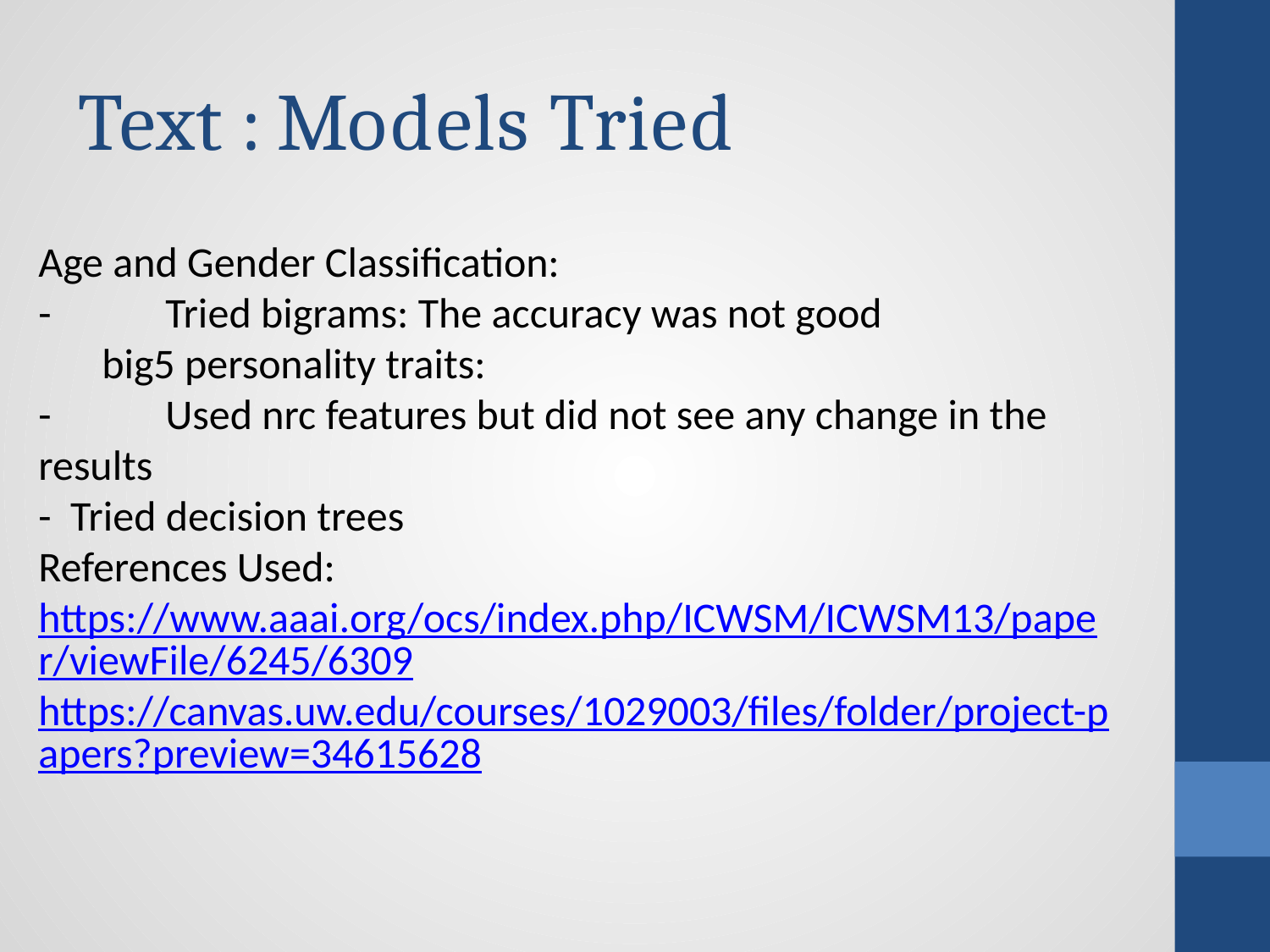

# Text : Models Tried
Age and Gender Classification:
-	Tried bigrams: The accuracy was not good
big5 personality traits:
-	Used nrc features but did not see any change in the results
-  Tried decision trees
References Used:
https://www.aaai.org/ocs/index.php/ICWSM/ICWSM13/paper/viewFile/6245/6309
https://canvas.uw.edu/courses/1029003/files/folder/project-papers?preview=34615628